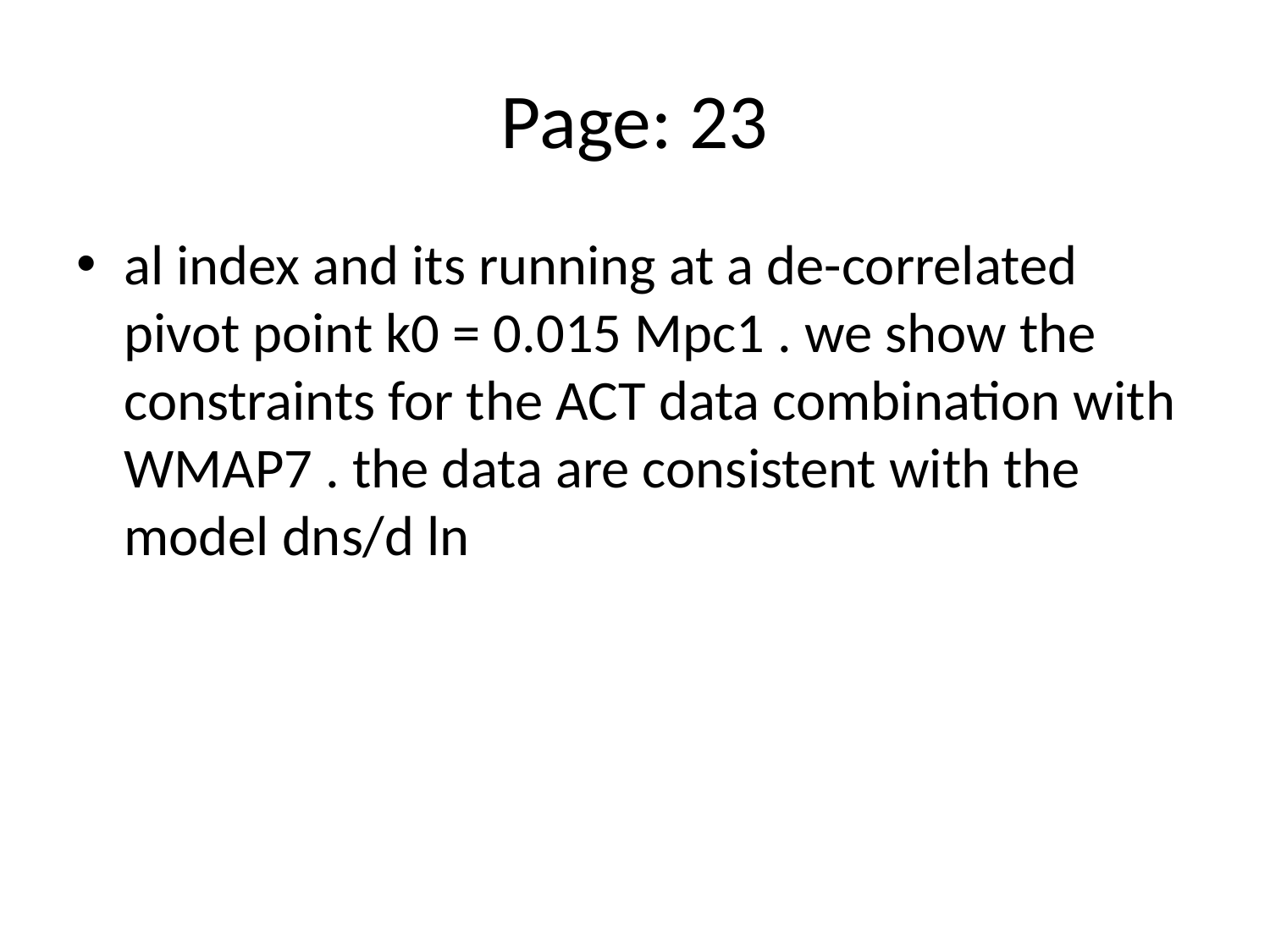

# Page: 23
al index and its running at a de-correlated pivot point k0 = 0.015 Mpc1 . we show the constraints for the ACT data combination with WMAP7 . the data are consistent with the model dns/d ln